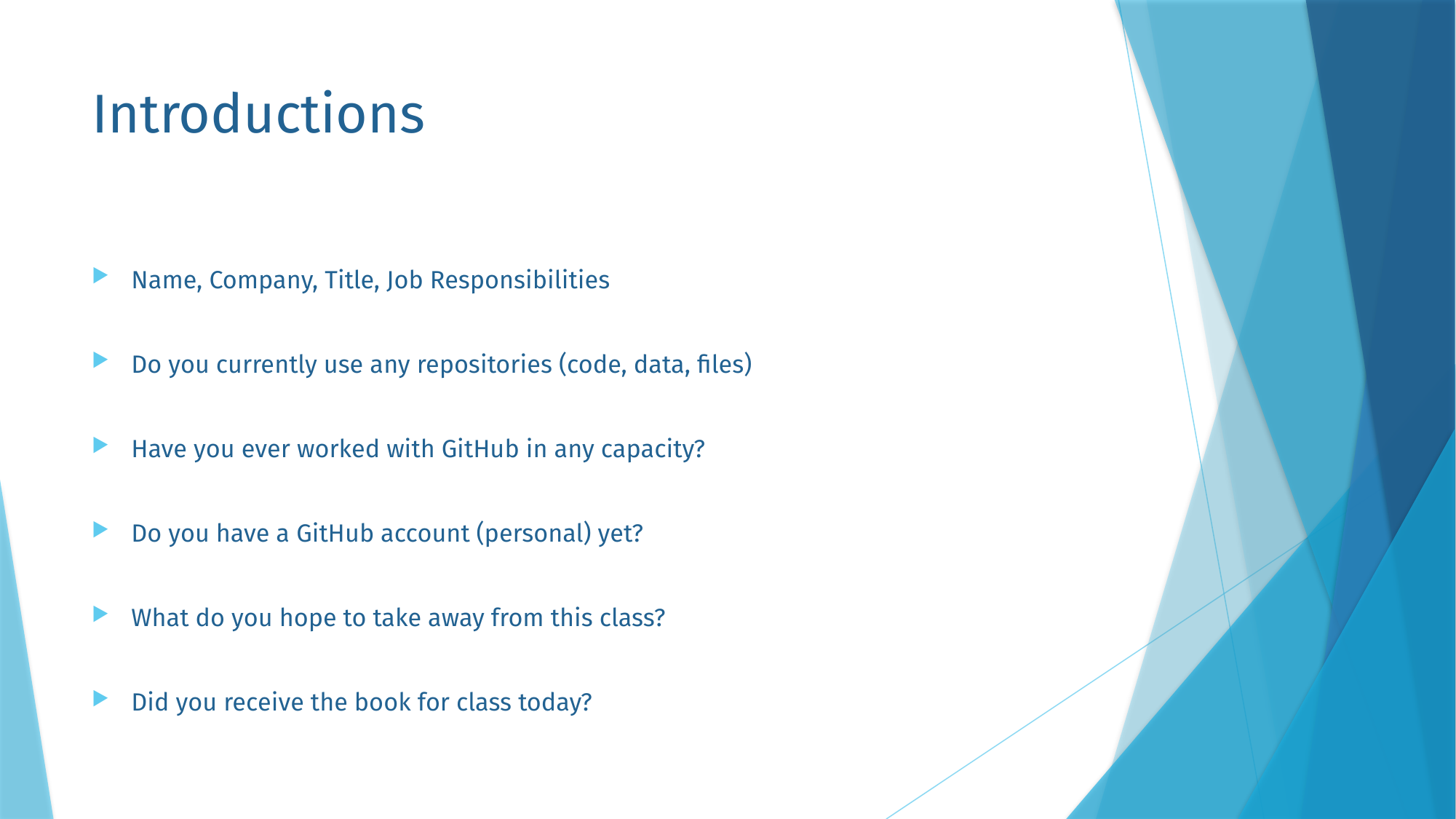

# Introductions
Name, Company, Title, Job Responsibilities

Do you currently use any repositories (code, data, files)

Have you ever worked with GitHub in any capacity?

Do you have a GitHub account (personal) yet?

What do you hope to take away from this class?

Did you receive the book for class today?